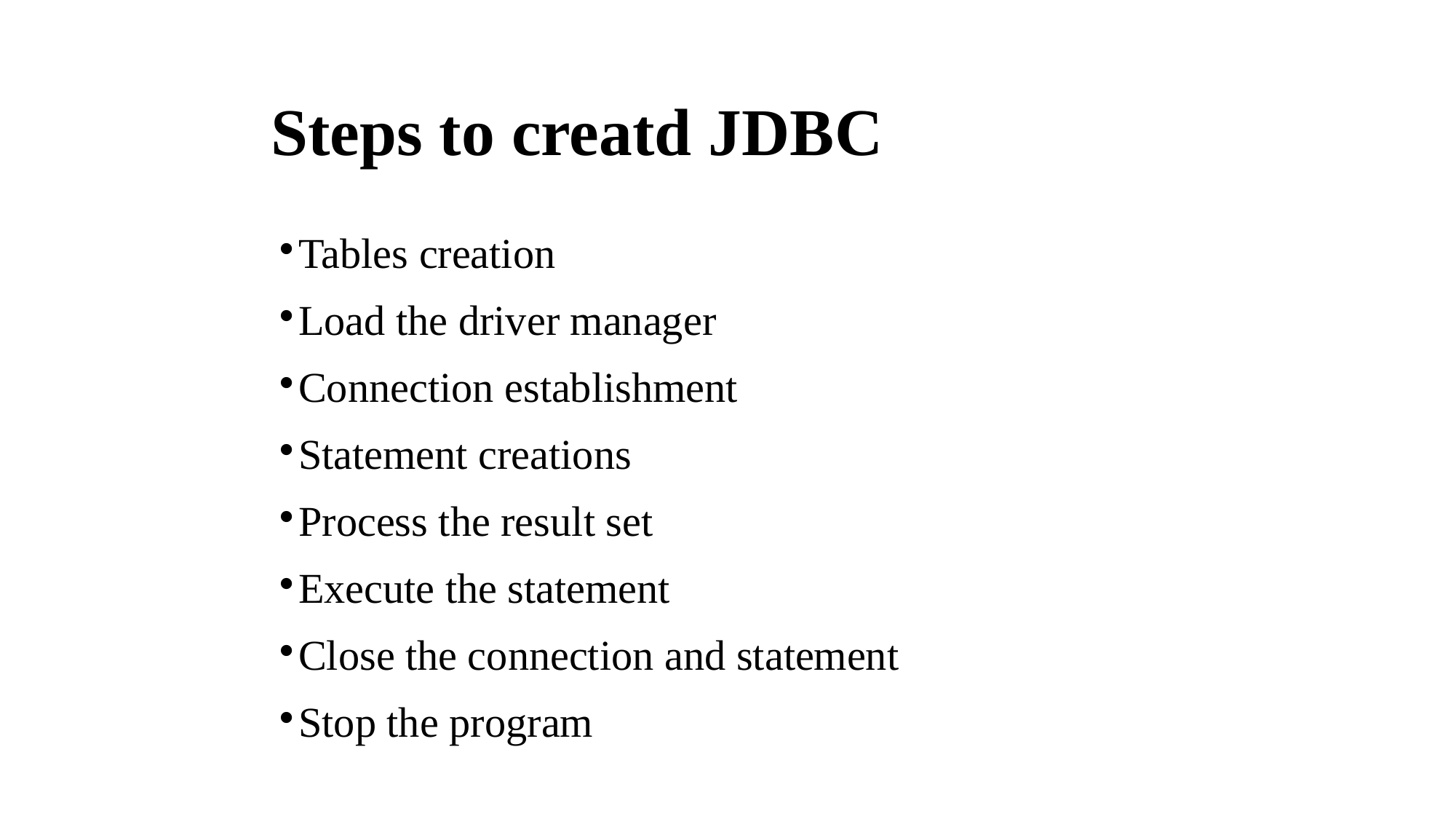

# Steps to creatd JDBC
Tables creation
Load the driver manager
Connection establishment
Statement creations
Process the result set
Execute the statement
Close the connection and statement
Stop the program